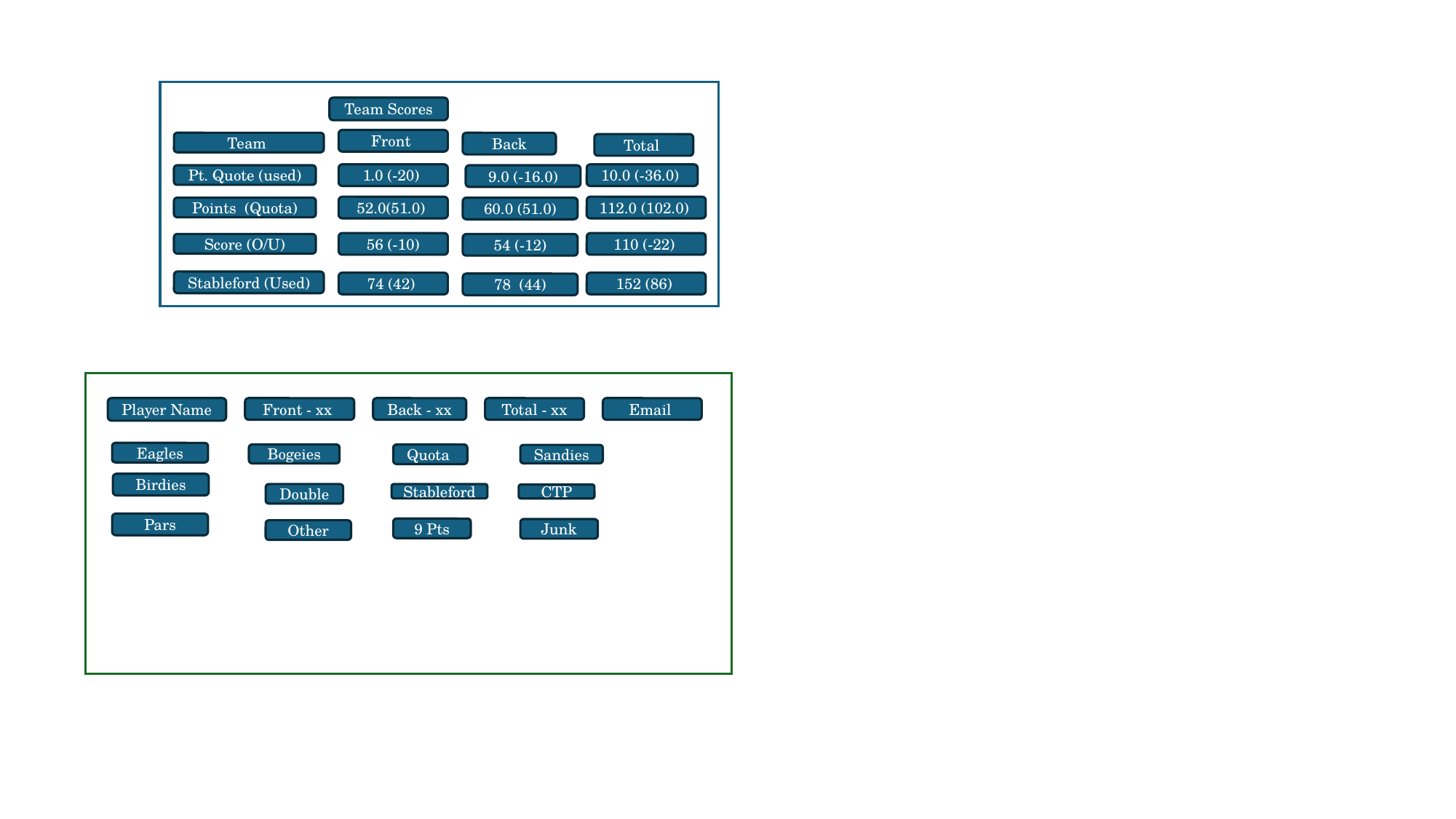

Team Scores
Front
Team
Back
Total
1.0 (-20)
10.0 (-36.0)
Pt. Quote (used)
9.0 (-16.0)
52.0(51.0)
112.0 (102.0)
Points  (Quota)
60.0 (51.0)
56 (-10)
110 (-22)
Score (O/U)
54 (-12)
Stableford (Used)
74 (42)
152 (86)
78  (44)

Player Name
Front - xx
Back - xx
Total - xx
Email
Eagles
Bogeies
Quota
Sandies
Birdies
Double
Stableford
CTP
Pars
9 Pts
Junk
Other